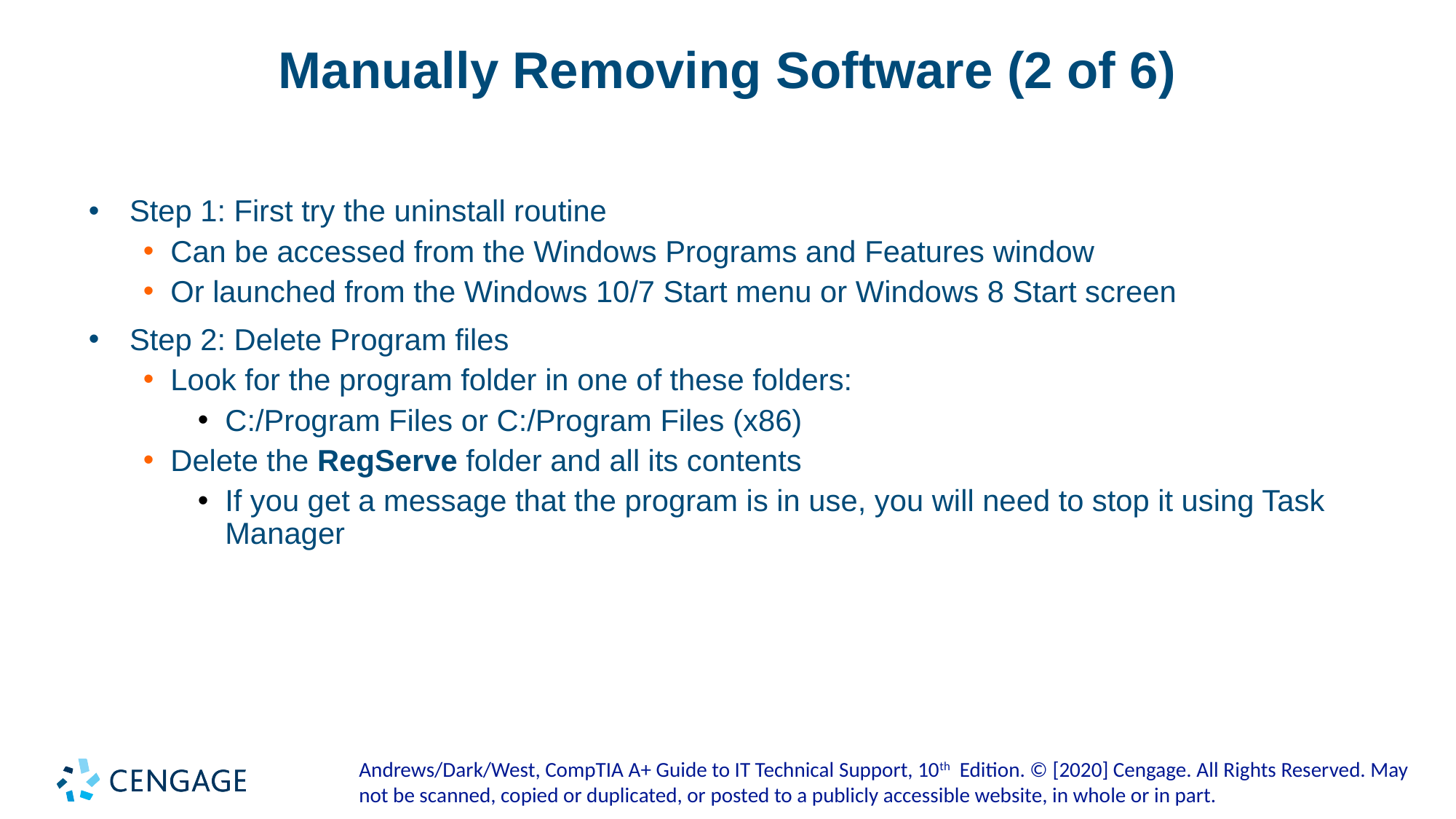

# Manually Removing Software (2 of 6)
Step 1: First try the uninstall routine
Can be accessed from the Windows Programs and Features window
Or launched from the Windows 10/7 Start menu or Windows 8 Start screen
Step 2: Delete Program files
Look for the program folder in one of these folders:
C:/Program Files or C:/Program Files (x86)
Delete the RegServe folder and all its contents
If you get a message that the program is in use, you will need to stop it using Task Manager